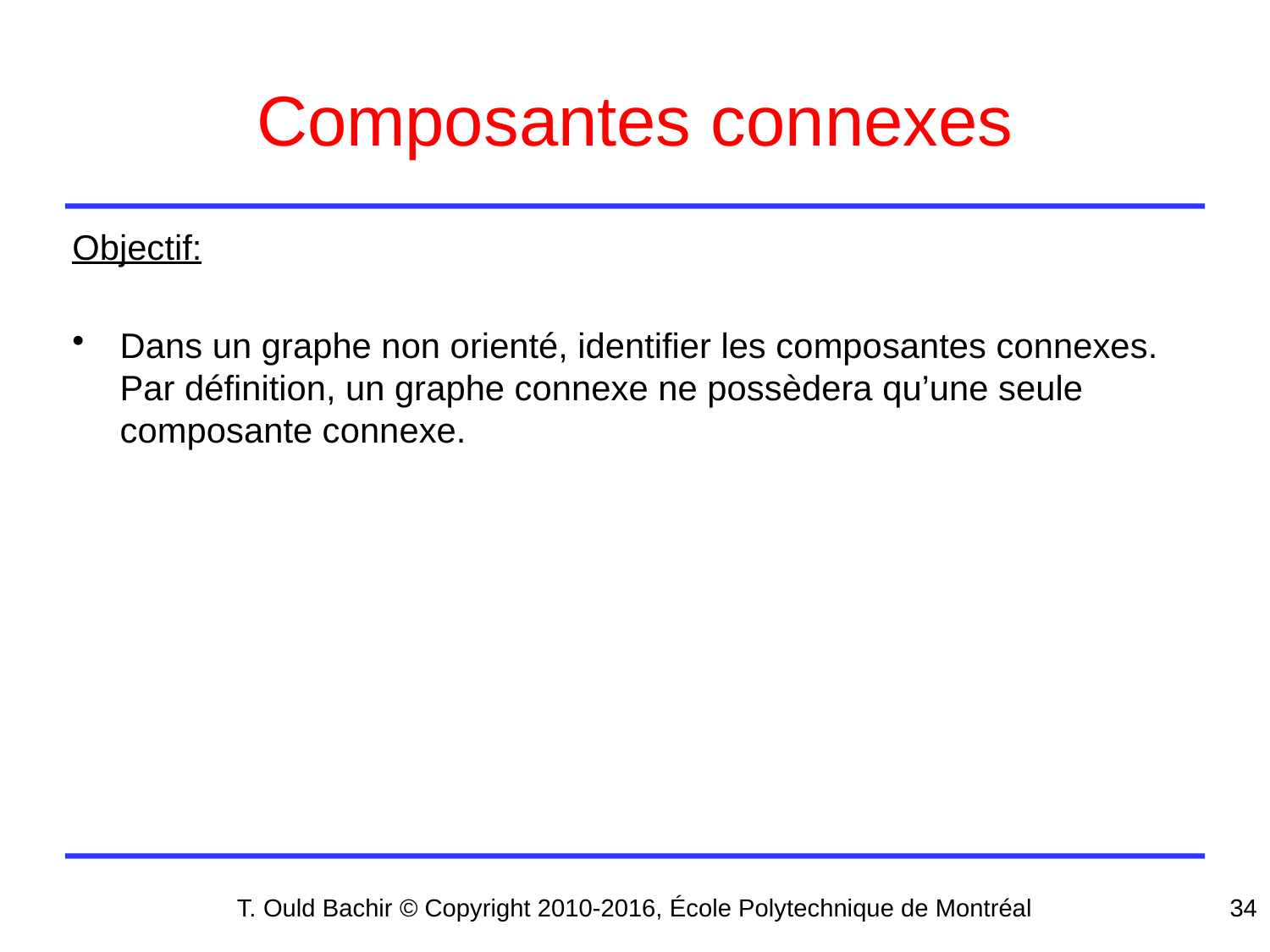

# Composantes connexes
Objectif:

Dans un graphe non orienté, identifier les composantes connexes. Par définition, un graphe connexe ne possèdera qu’une seule composante connexe.

T. Ould Bachir © Copyright 2010-2016, École Polytechnique de Montréal
34